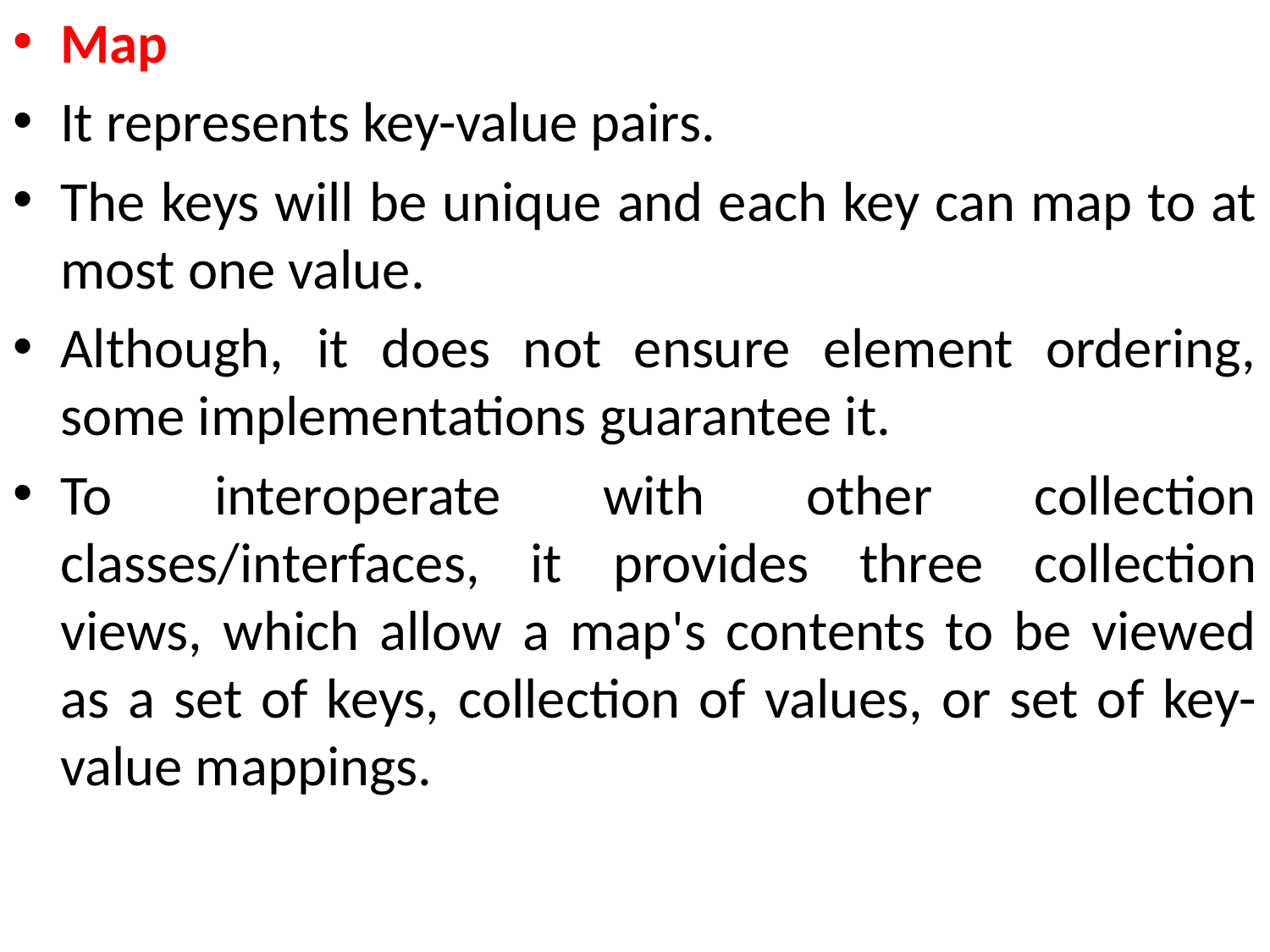

Map
It represents key-value pairs.
The keys will be unique and each key can map to at most one value.
Although, it does not ensure element ordering, some implementations guarantee it.
To interoperate with other collection classes/interfaces, it provides three collection views, which allow a map's contents to be viewed as a set of keys, collection of values, or set of key-value mappings.